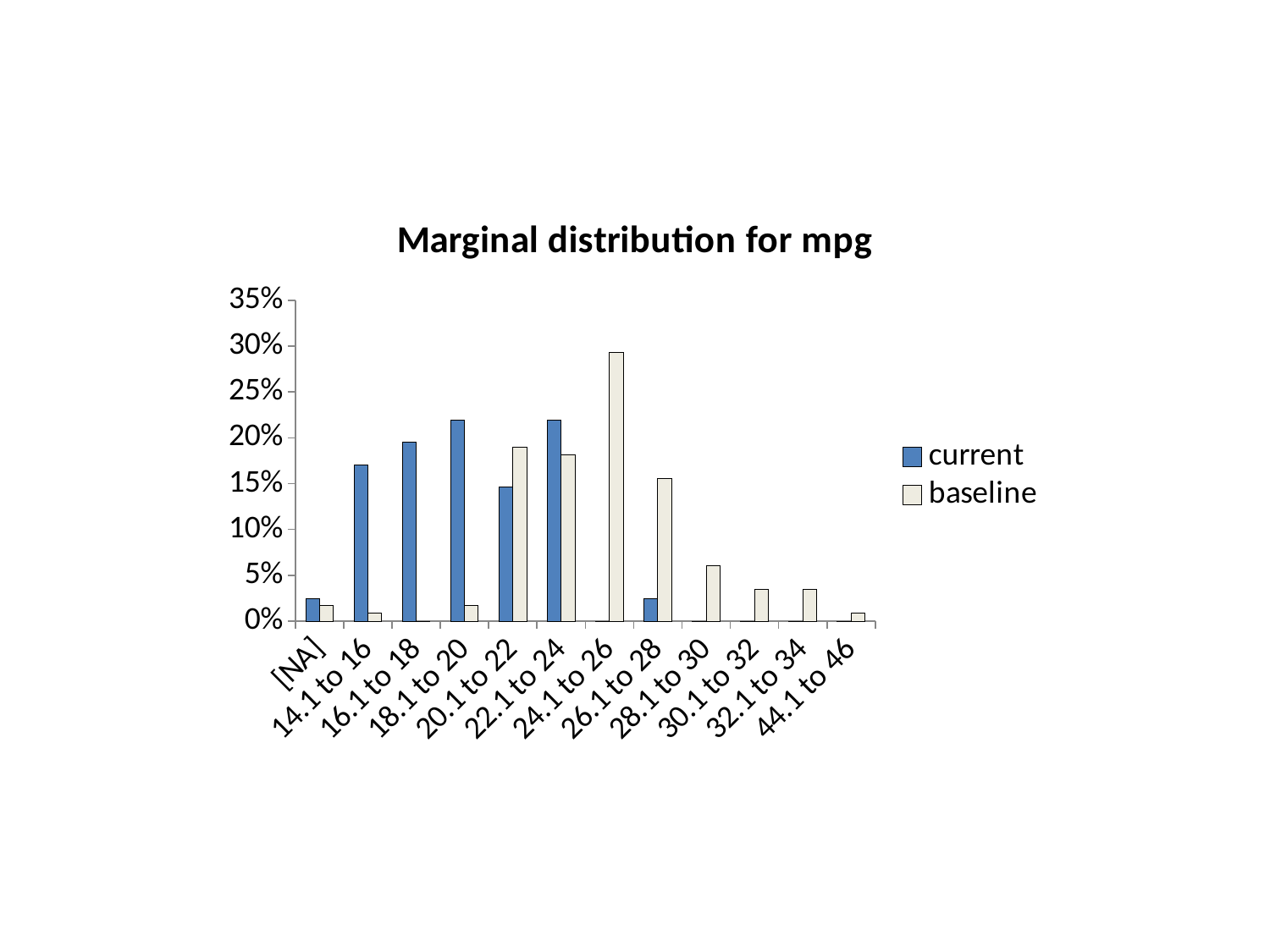

### Chart: Marginal distribution for mpg

| Category | current | baseline |
|---|---|---|
| [NA] | 0.024390243902439025 | 0.017241379310344827 |
| 14.1 to 16 | 0.17073170731707318 | 0.008620689655172414 |
| 16.1 to 18 | 0.1951219512195122 | 0.0 |
| 18.1 to 20 | 0.21951219512195122 | 0.017241379310344827 |
| 20.1 to 22 | 0.14634146341463414 | 0.1896551724137931 |
| 22.1 to 24 | 0.21951219512195122 | 0.1810344827586207 |
| 24.1 to 26 | 0.0 | 0.29310344827586204 |
| 26.1 to 28 | 0.024390243902439025 | 0.15517241379310345 |
| 28.1 to 30 | 0.0 | 0.0603448275862069 |
| 30.1 to 32 | 0.0 | 0.034482758620689655 |
| 32.1 to 34 | 0.0 | 0.034482758620689655 |
| 44.1 to 46 | 0.0 | 0.008620689655172414 |